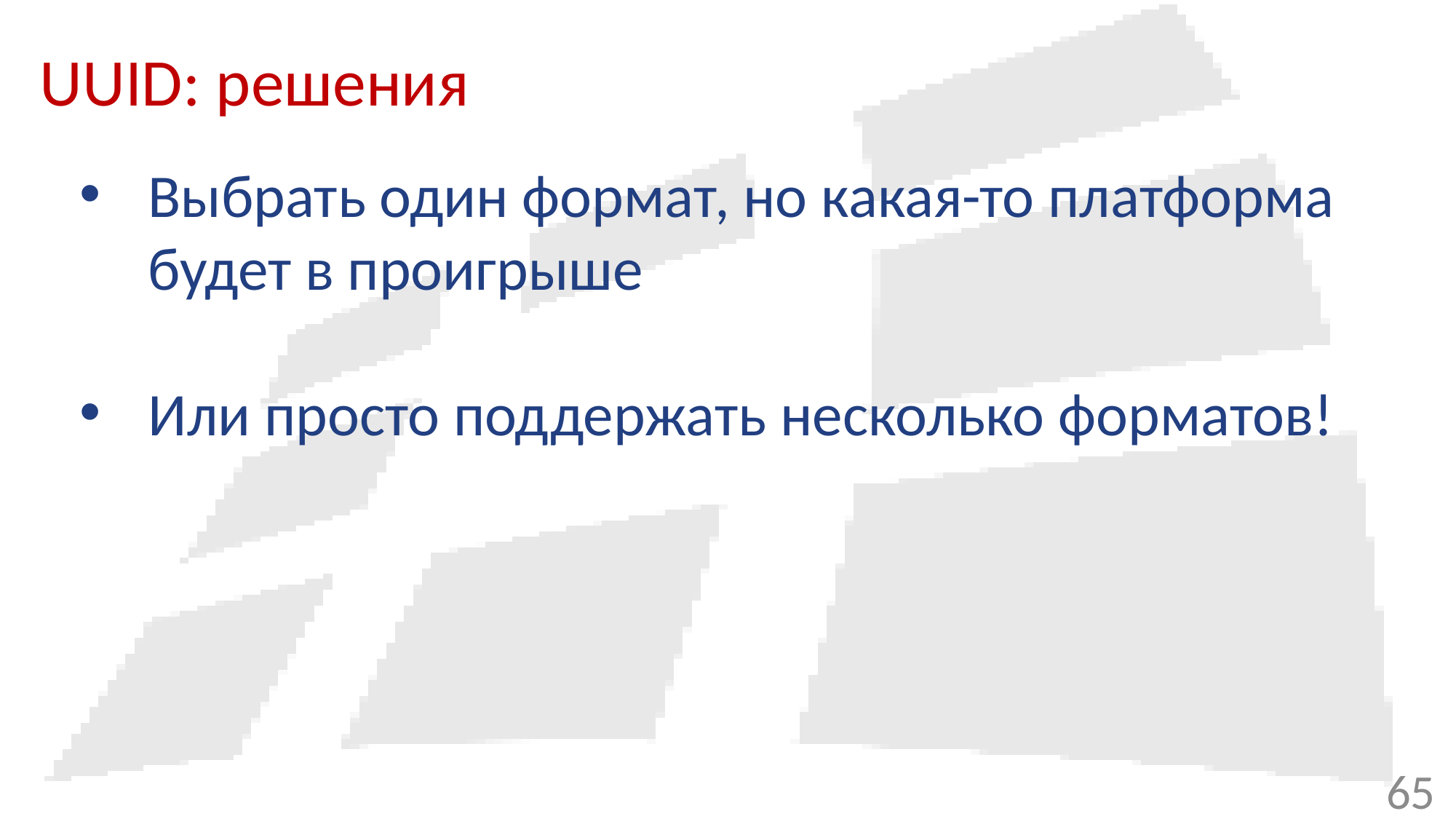

# UUID: решения
Выбрать один формат, но какая-то платформа будет в проигрыше

Или просто поддержать несколько форматов!
65